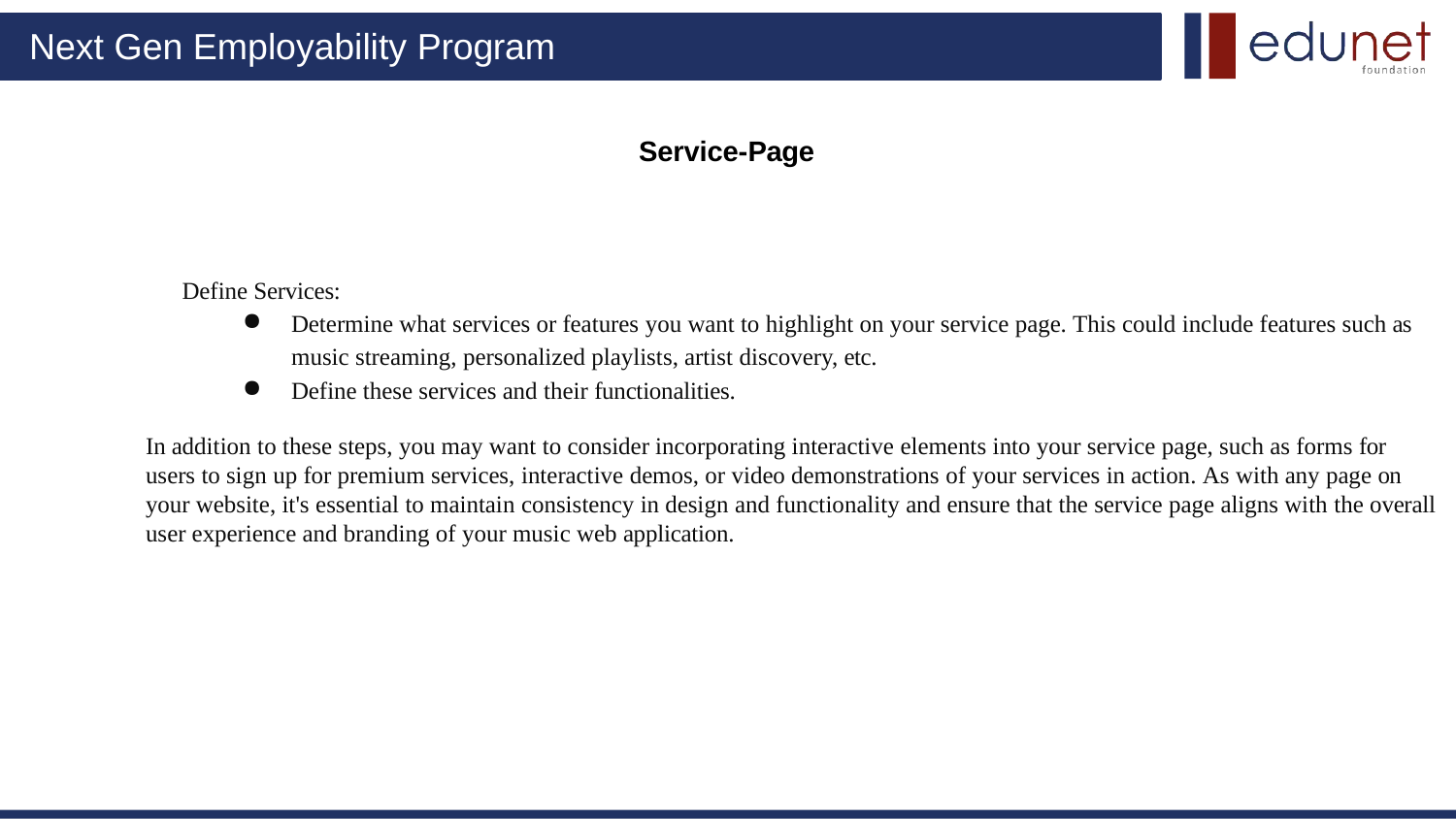

# Next Gen Employability Program
Service-Page
Define Services:
Determine what services or features you want to highlight on your service page. This could include features such as music streaming, personalized playlists, artist discovery, etc.
Define these services and their functionalities.
In addition to these steps, you may want to consider incorporating interactive elements into your service page, such as forms for users to sign up for premium services, interactive demos, or video demonstrations of your services in action. As with any page on your website, it's essential to maintain consistency in design and functionality and ensure that the service page aligns with the overall user experience and branding of your music web application.